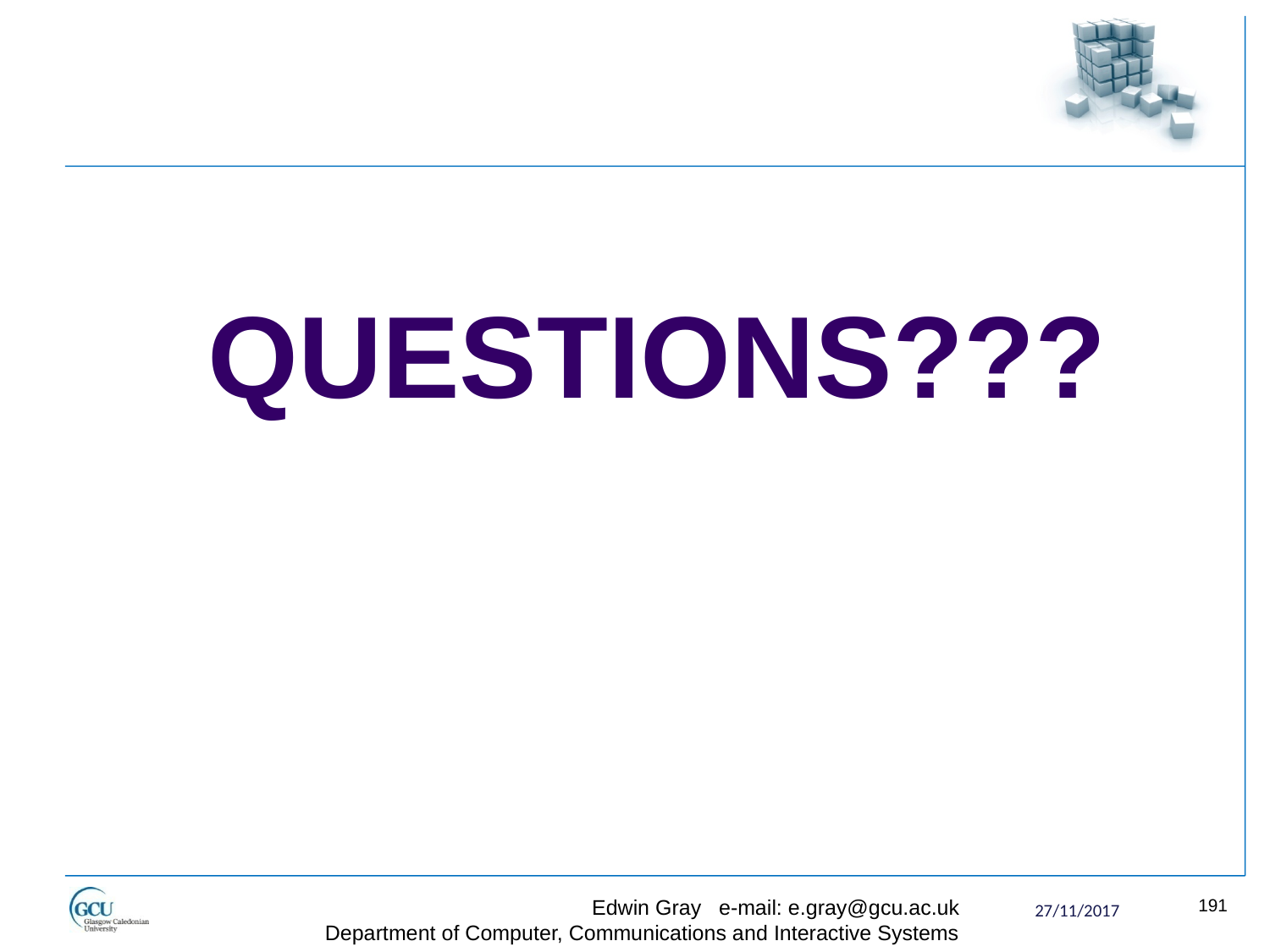

QUESTIONS???
Edwin Gray	e-mail: e.gray@gcu.ac.uk
Department of Computer, Communications and Interactive Systems
191
27/11/2017